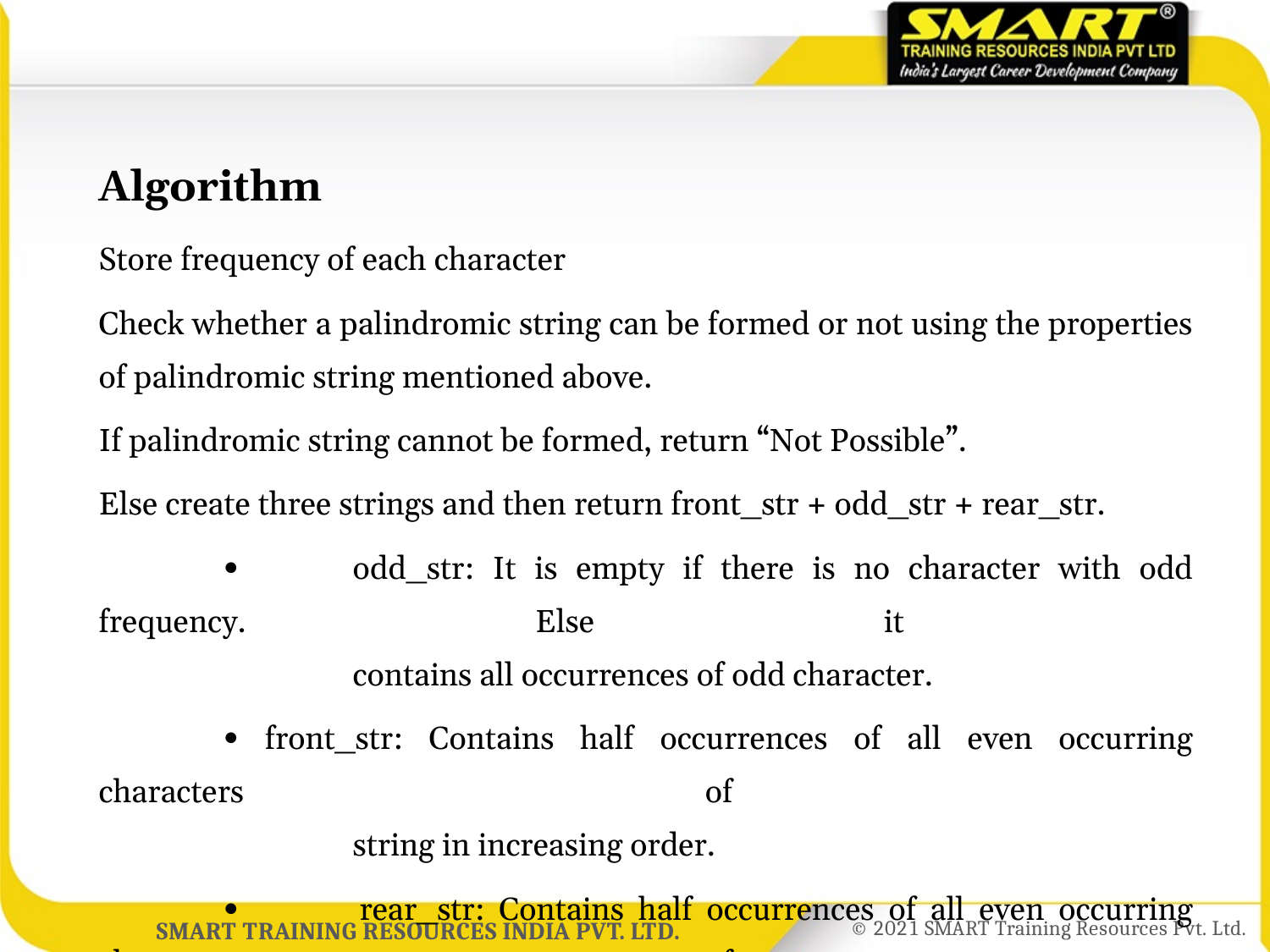

Algorithm
Store frequency of each character
Check whether a palindromic string can be formed or not using the properties of palindromic string mentioned above.
If palindromic string cannot be formed, return “Not Possible”.
Else create three strings and then return front_str + odd_str + rear_str.
	•	odd_str: It is empty if there is no character with odd frequency. Else it
		contains all occurrences of odd character.
	• front_str: Contains half occurrences of all even occurring characters of
		string in increasing order.
	• 	rear_str: Contains half occurrences of all even occurring characters of
		string in reverse order of front_st